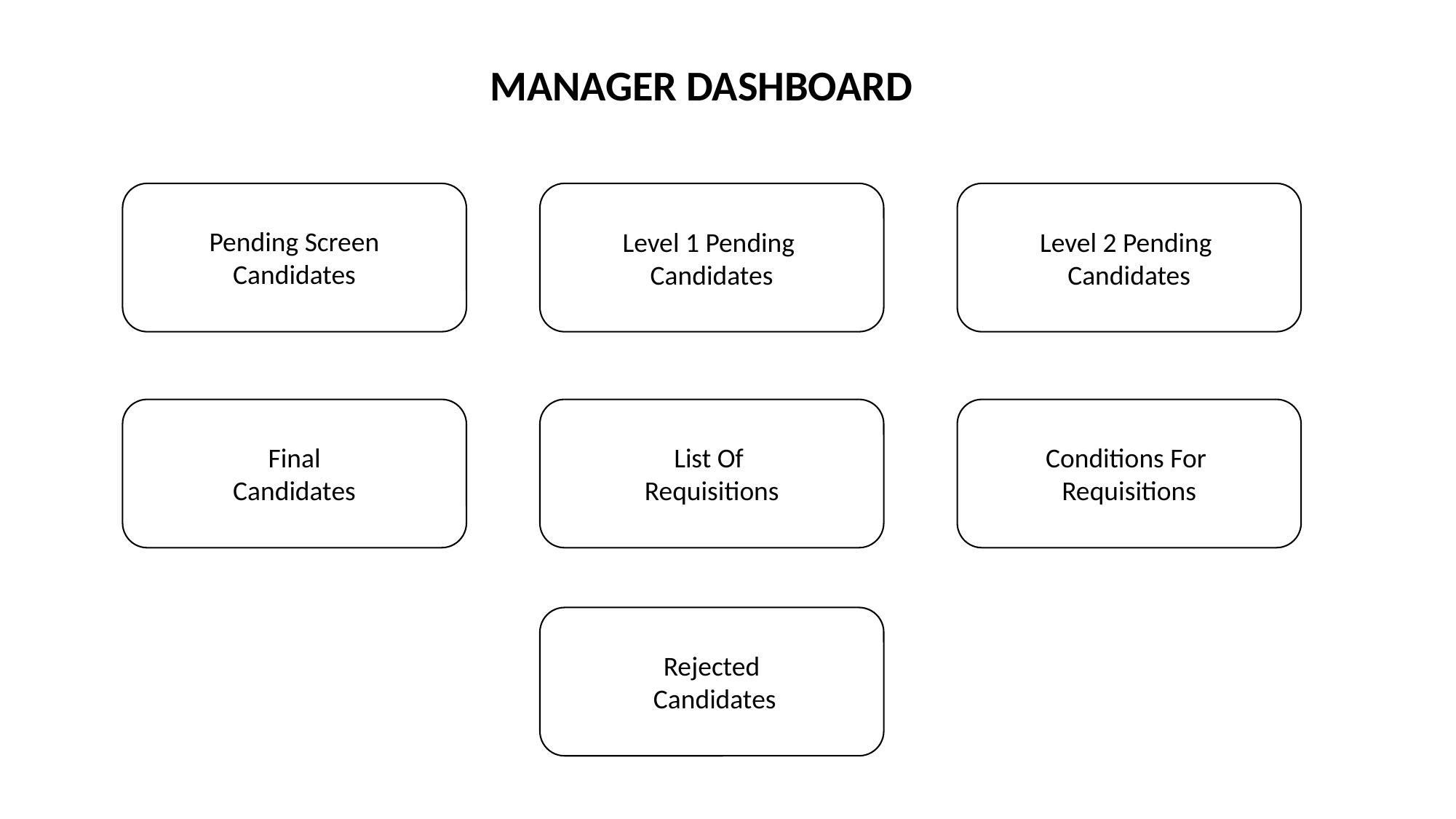

MANAGER DASHBOARD

Level 1 Pending
Candidates
Level 2 Pending
Candidates
Pending Screen Candidates
Final
Candidates
List Of
Requisitions
Conditions For
Requisitions
Rejected
 Candidates